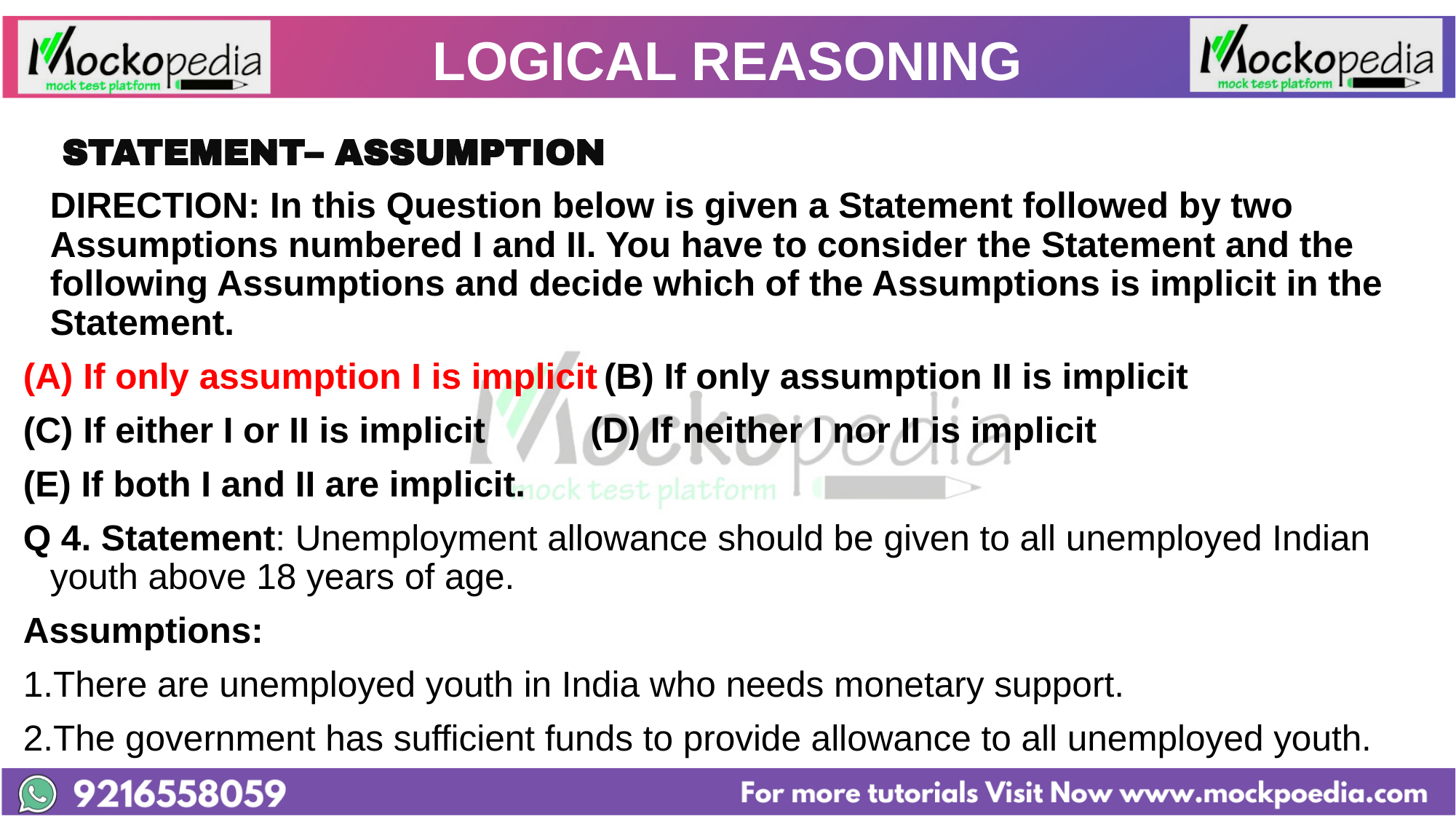

# LOGICAL REASONING
			 STATEMENT– ASSUMPTION
	DIRECTION: In this Question below is given a Statement followed by two Assumptions numbered I and II. You have to consider the Statement and the following Assumptions and decide which of the Assumptions is implicit in the Statement.
(A) If only assumption I is implicit		(B) If only assumption II is implicit
(C) If either I or II is implicit			(D) If neither I nor II is implicit
(E) If both I and II are implicit.
Q 4. Statement: Unemployment allowance should be given to all unemployed Indian youth above 18 years of age.
Assumptions:
1.There are unemployed youth in India who needs monetary support.
2.The government has sufficient funds to provide allowance to all unemployed youth.